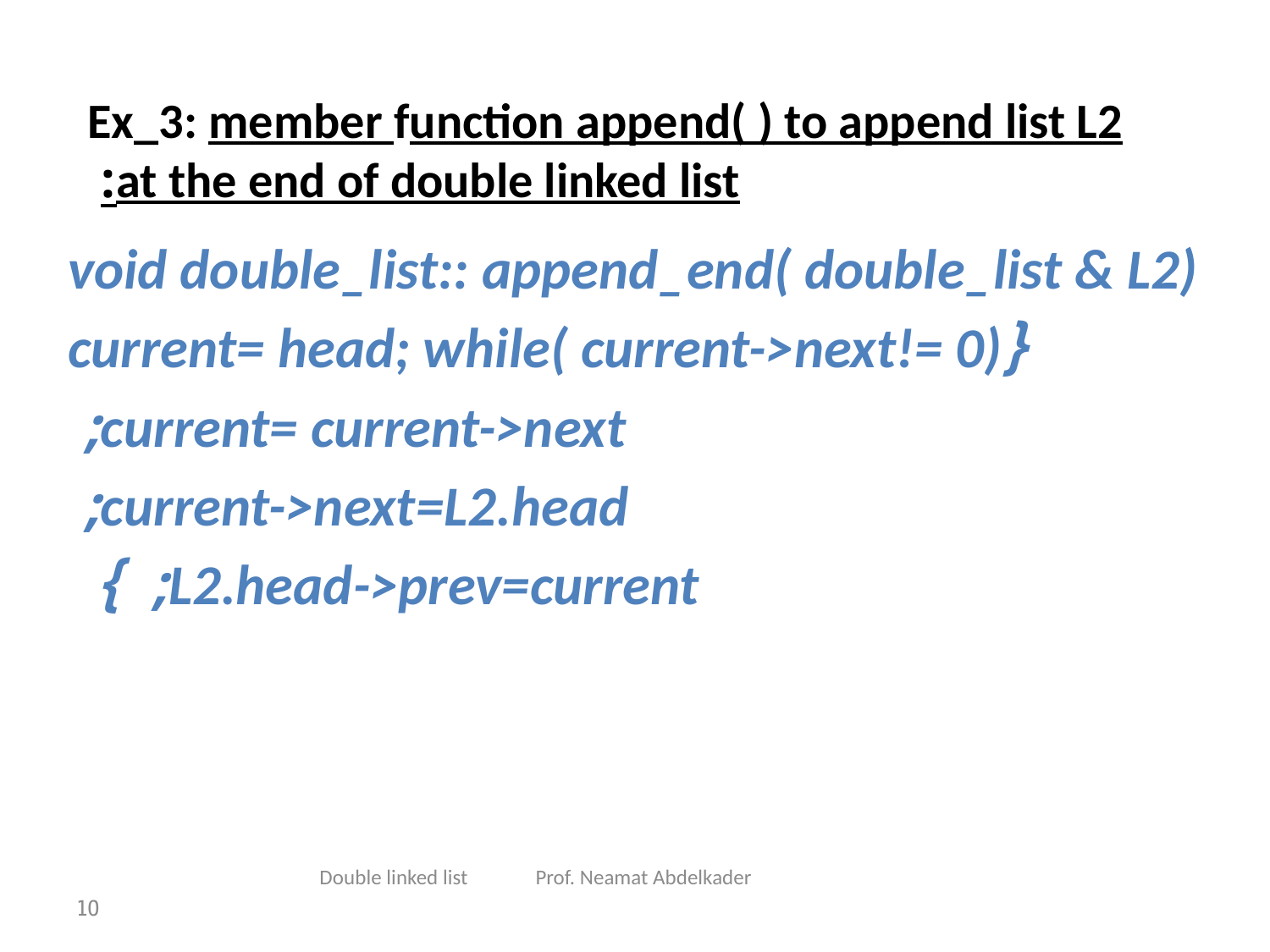

# Ex_3: member function append( ) to append list L2 at the end of double linked list:
void double_list:: append_end( double_list & L2)
{current= head; while( current->next!= 0)
      current= current->next;
      current->next=L2.head;
     L2.head->prev=current;  }

Double linked list              Prof. Neamat Abdelkader
10